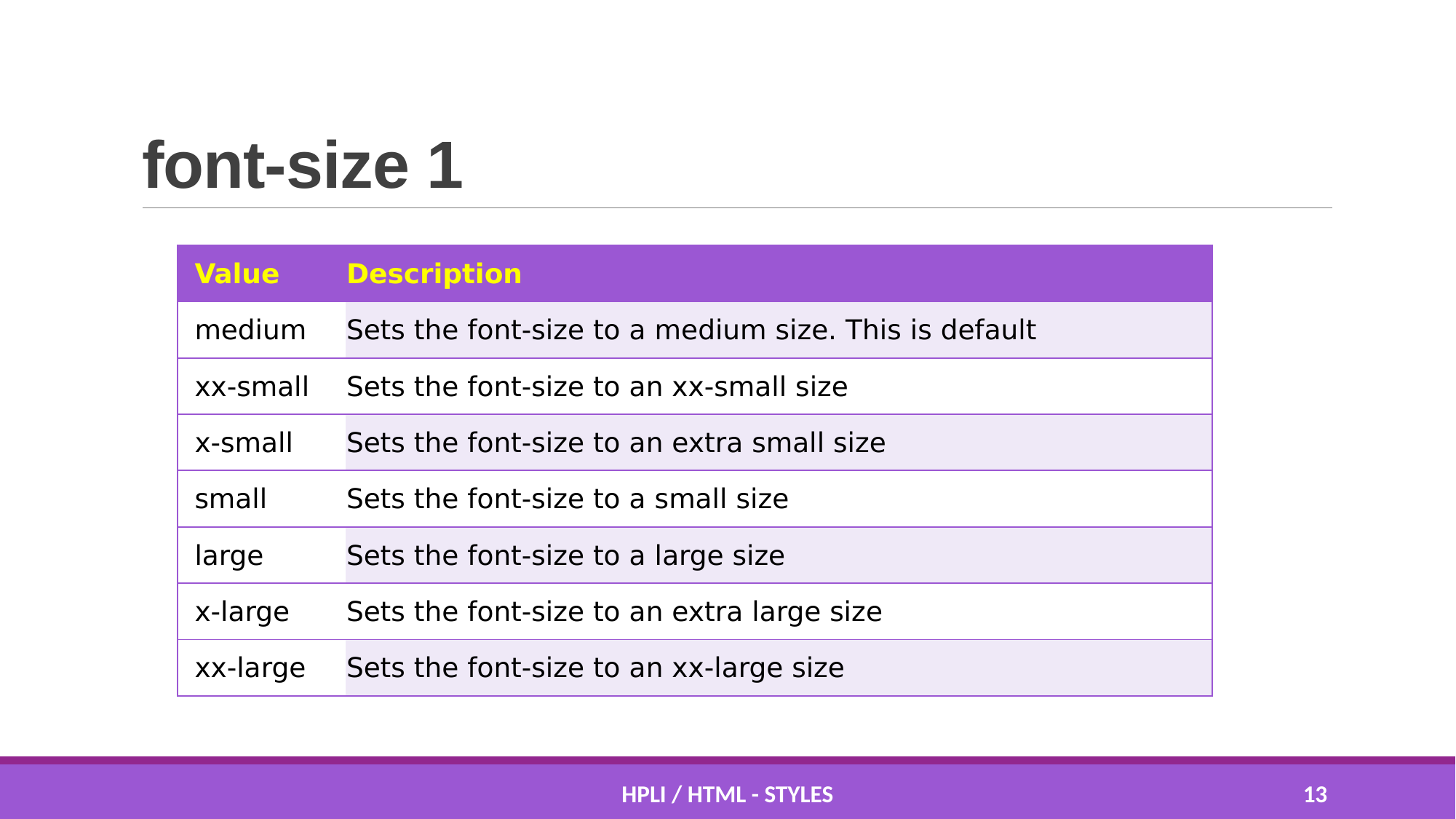

# font-size 1
| Value | Description |
| --- | --- |
| medium | Sets the font-size to a medium size. This is default |
| xx-small | Sets the font-size to an xx-small size |
| x-small | Sets the font-size to an extra small size |
| small | Sets the font-size to a small size |
| large | Sets the font-size to a large size |
| x-large | Sets the font-size to an extra large size |
| xx-large | Sets the font-size to an xx-large size |
HPLI / HTML - STYLES
13